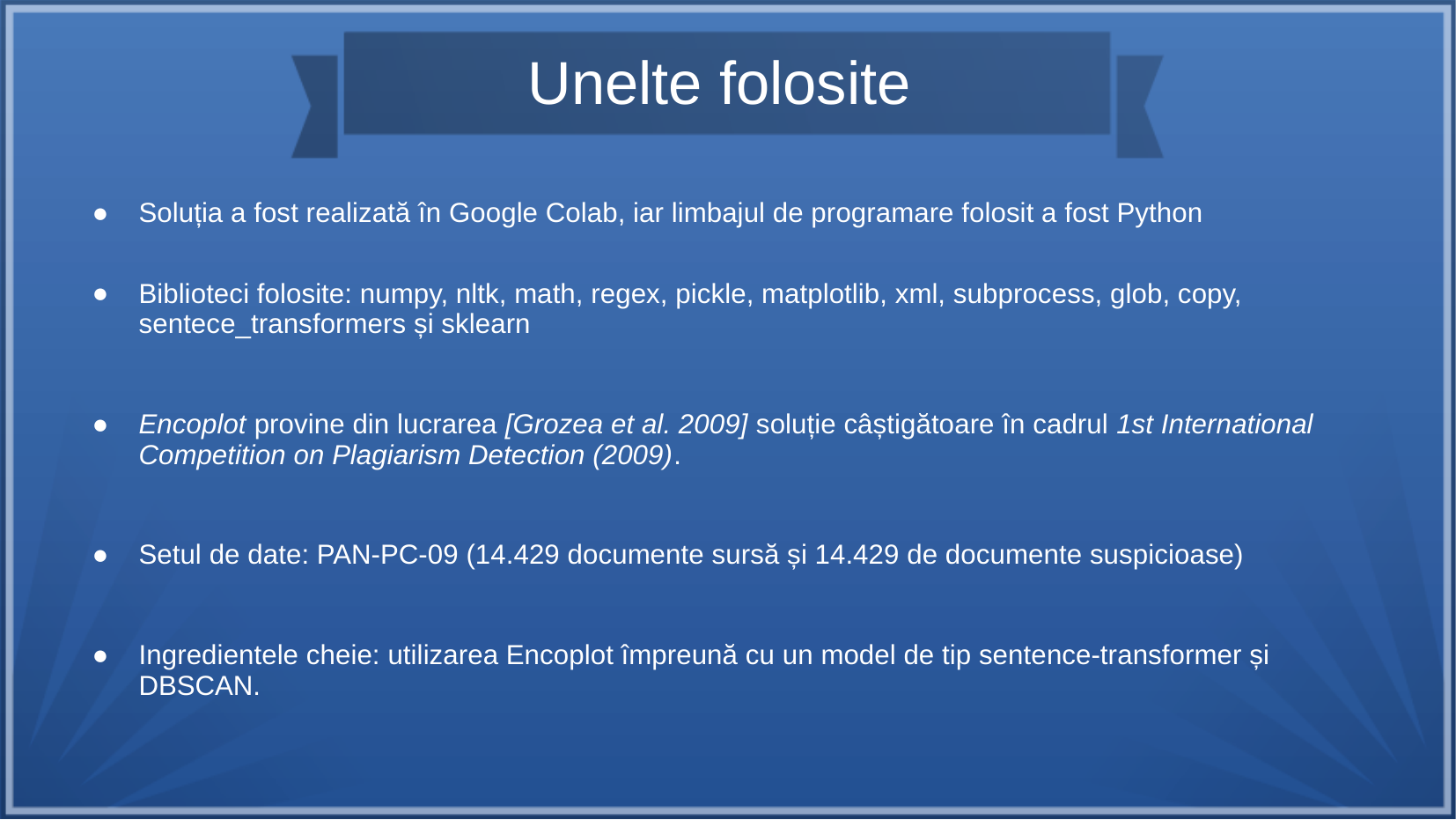

Unelte folosite
Soluția a fost realizată în Google Colab, iar limbajul de programare folosit a fost Python

Biblioteci folosite: numpy, nltk, math, regex, pickle, matplotlib, xml, subprocess, glob, copy, sentece_transformers și sklearn

Encoplot provine din lucrarea [Grozea et al. 2009] soluție câștigătoare în cadrul 1st International Competition on Plagiarism Detection (2009).

Setul de date: PAN-PC-09 (14.429 documente sursă și 14.429 de documente suspicioase)

Ingredientele cheie: utilizarea Encoplot împreună cu un model de tip sentence-transformer și DBSCAN.